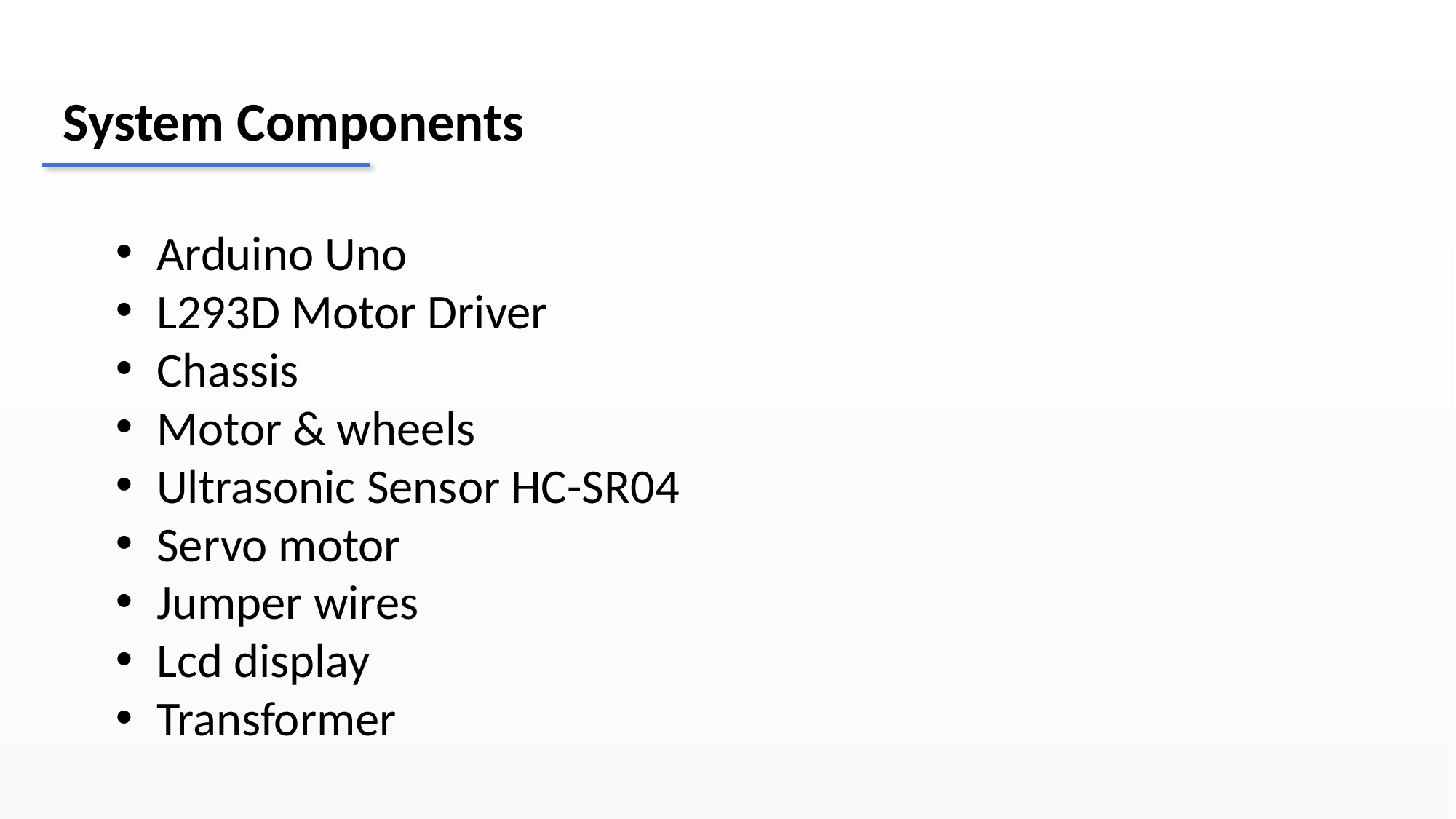

System Components
Arduino Uno
L293D Motor Driver
Chassis
Motor & wheels
Ultrasonic Sensor HC-SR04
Servo motor
Jumper wires
Lcd display
Transformer